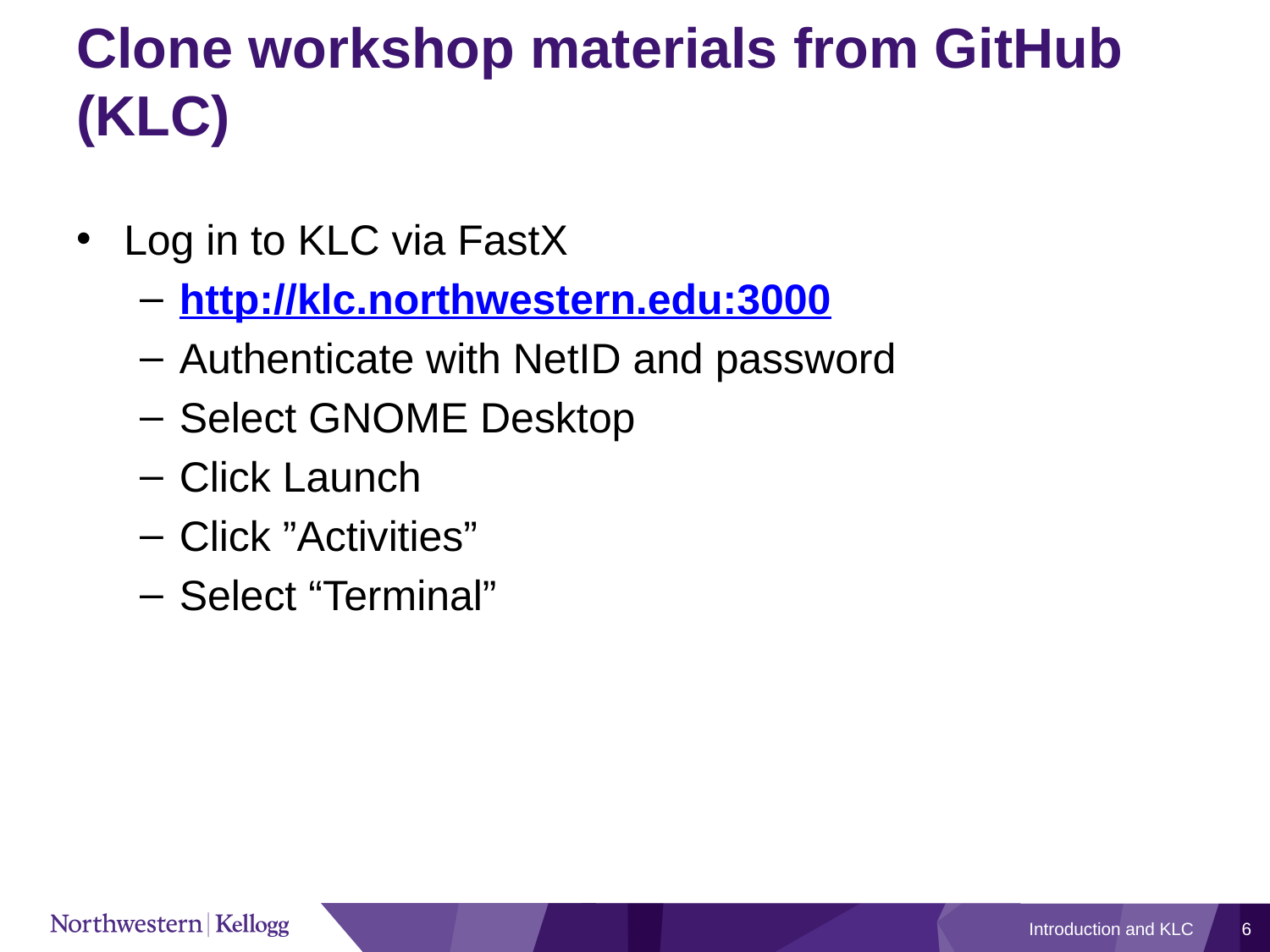

# Clone workshop materials from GitHub (KLC)
Log in to KLC via FastX
http://klc.northwestern.edu:3000
Authenticate with NetID and password
Select GNOME Desktop
Click Launch
Click ”Activities”
Select “Terminal”

Introduction and KLC
6